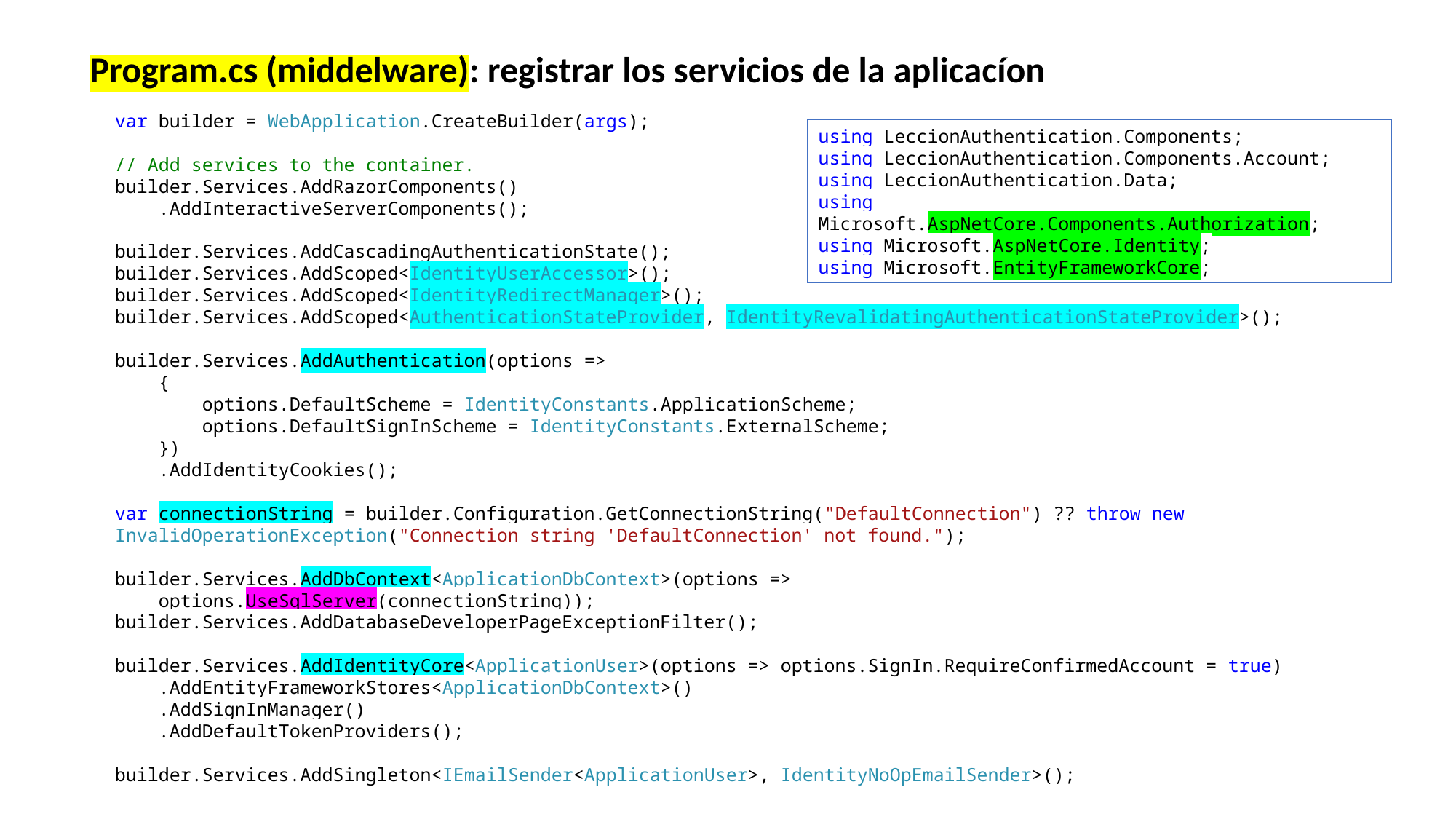

Program.cs (middelware): registrar los servicios de la aplicacíon
var builder = WebApplication.CreateBuilder(args);

// Add services to the container.
builder.Services.AddRazorComponents()
    .AddInteractiveServerComponents();

builder.Services.AddCascadingAuthenticationState();
builder.Services.AddScoped<IdentityUserAccessor>();
builder.Services.AddScoped<IdentityRedirectManager>();
builder.Services.AddScoped<AuthenticationStateProvider, IdentityRevalidatingAuthenticationStateProvider>();

builder.Services.AddAuthentication(options =>
    {
        options.DefaultScheme = IdentityConstants.ApplicationScheme;
        options.DefaultSignInScheme = IdentityConstants.ExternalScheme;
    })
    .AddIdentityCookies();

var connectionString = builder.Configuration.GetConnectionString("DefaultConnection") ?? throw new InvalidOperationException("Connection string 'DefaultConnection' not found.");

builder.Services.AddDbContext<ApplicationDbContext>(options =>
    options.UseSqlServer(connectionString));
builder.Services.AddDatabaseDeveloperPageExceptionFilter();

builder.Services.AddIdentityCore<ApplicationUser>(options => options.SignIn.RequireConfirmedAccount = true)
    .AddEntityFrameworkStores<ApplicationDbContext>()
    .AddSignInManager()
    .AddDefaultTokenProviders();

builder.Services.AddSingleton<IEmailSender<ApplicationUser>, IdentityNoOpEmailSender>();
using LeccionAuthentication.Components;
using LeccionAuthentication.Components.Account;
using LeccionAuthentication.Data;
using Microsoft.AspNetCore.Components.Authorization;
using Microsoft.AspNetCore.Identity;
using Microsoft.EntityFrameworkCore;